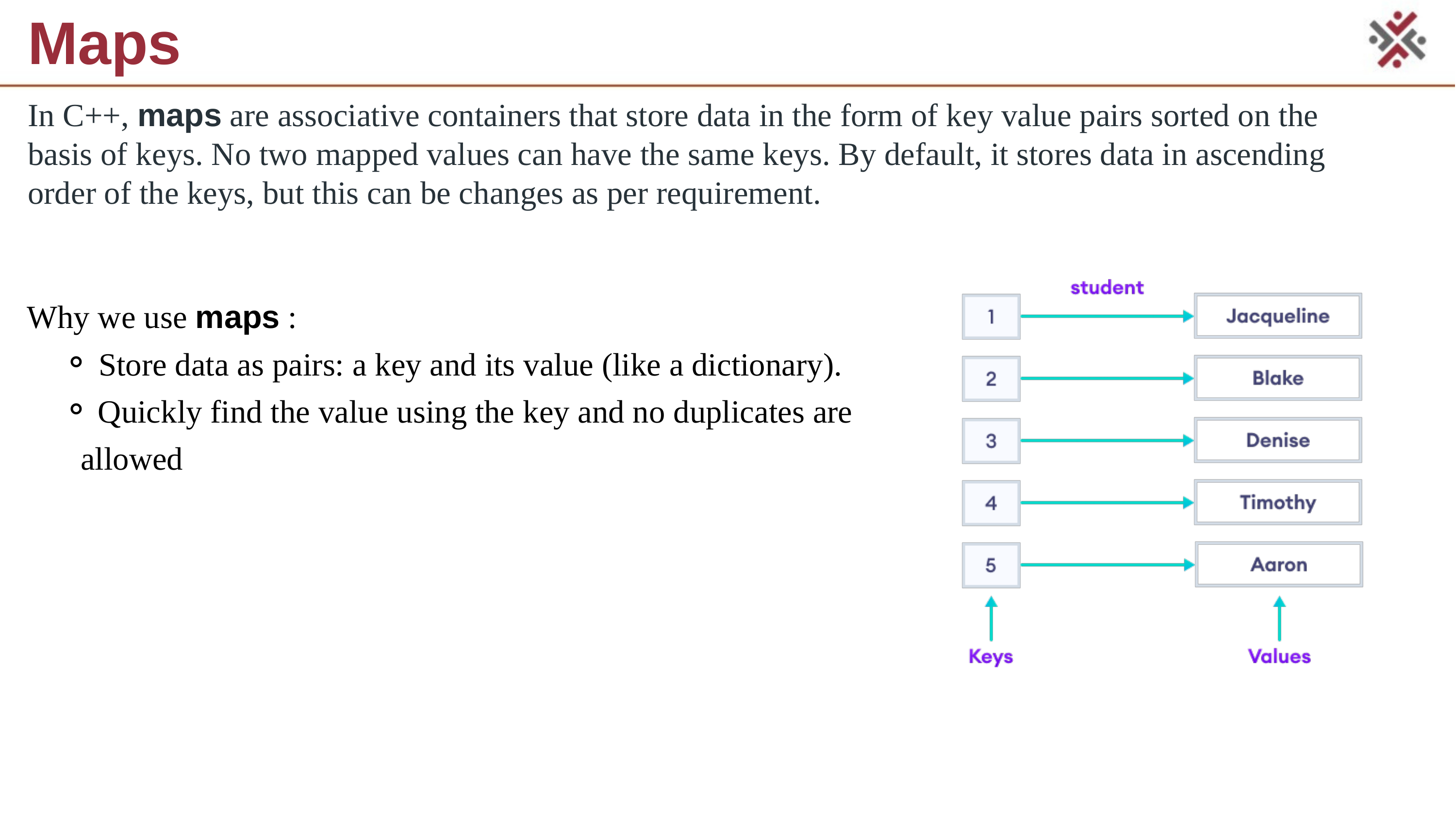

Maps
In C++, maps are associative containers that store data in the form of key value pairs sorted on the basis of keys. No two mapped values can have the same keys. By default, it stores data in ascending order of the keys, but this can be changes as per requirement.

Why we use maps :
 Store data as pairs: a key and its value (like a dictionary).
 Quickly find the value using the key and no duplicates are allowed